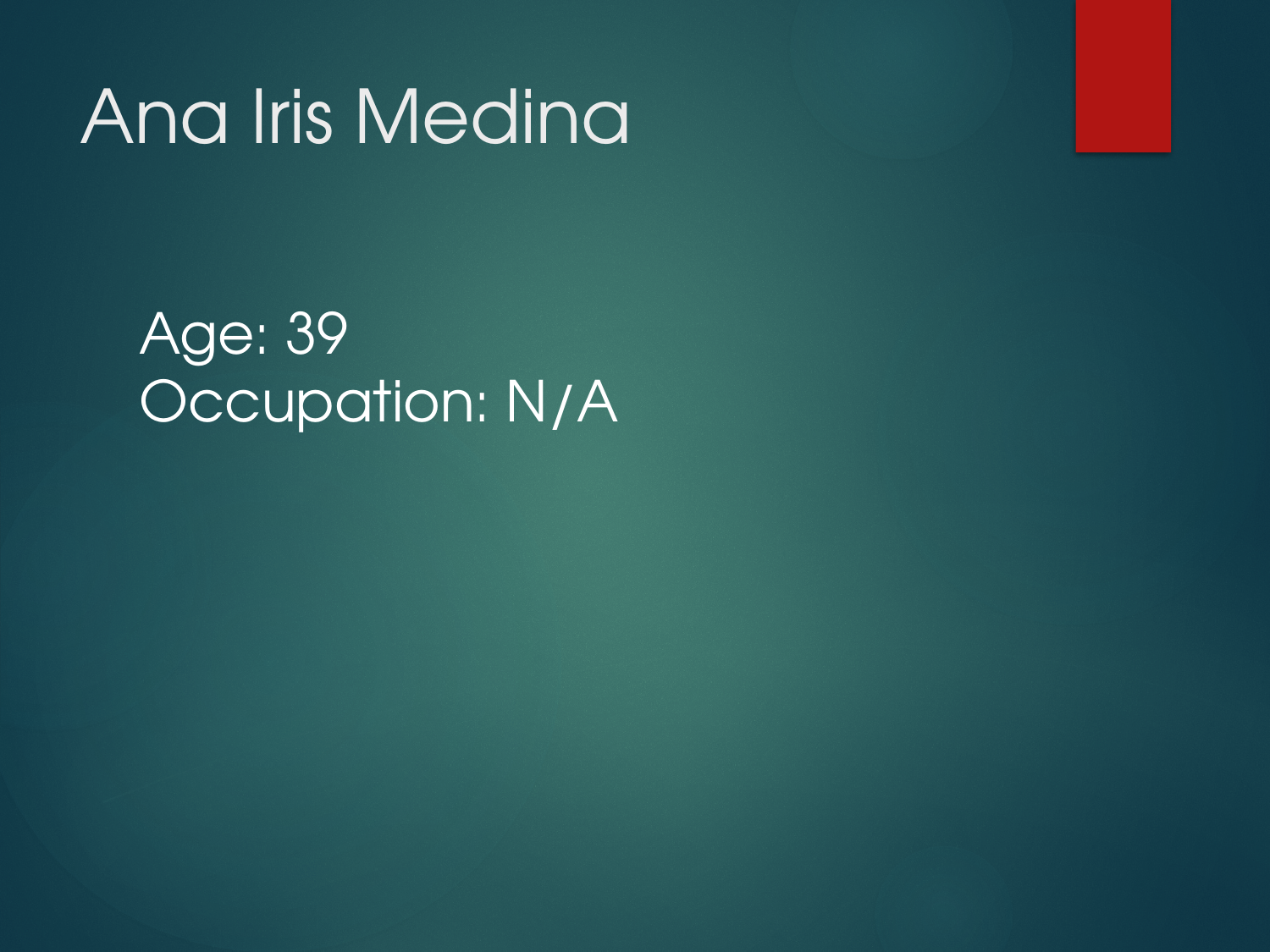

# Ana Iris Medina

Age: 39
Occupation: N/A